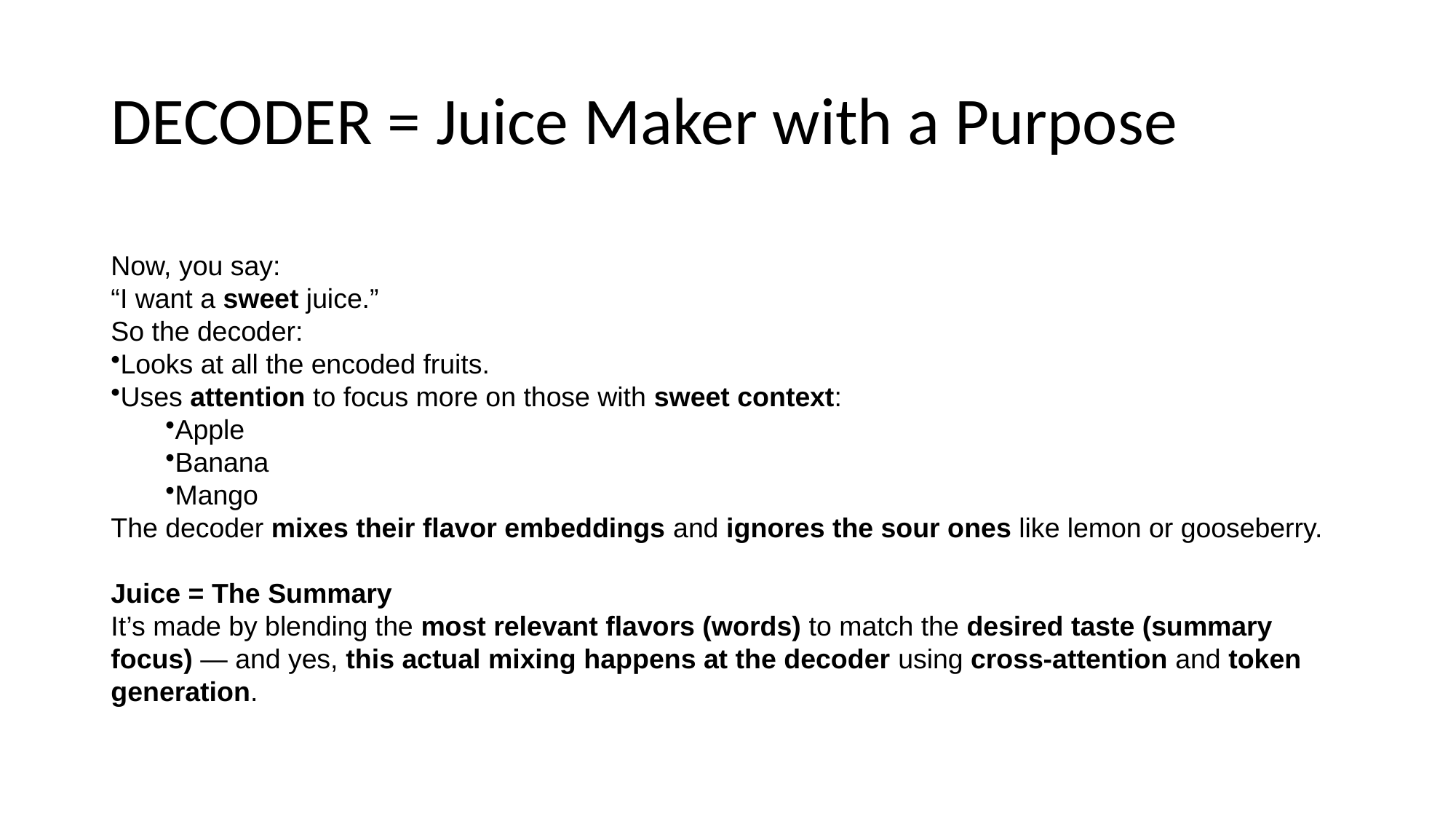

# DECODER = Juice Maker with a Purpose
Now, you say:
“I want a sweet juice.”
So the decoder:
Looks at all the encoded fruits.
Uses attention to focus more on those with sweet context:
Apple
Banana
Mango
The decoder mixes their flavor embeddings and ignores the sour ones like lemon or gooseberry.

Juice = The Summary
It’s made by blending the most relevant flavors (words) to match the desired taste (summary focus) — and yes, this actual mixing happens at the decoder using cross-attention and token generation.